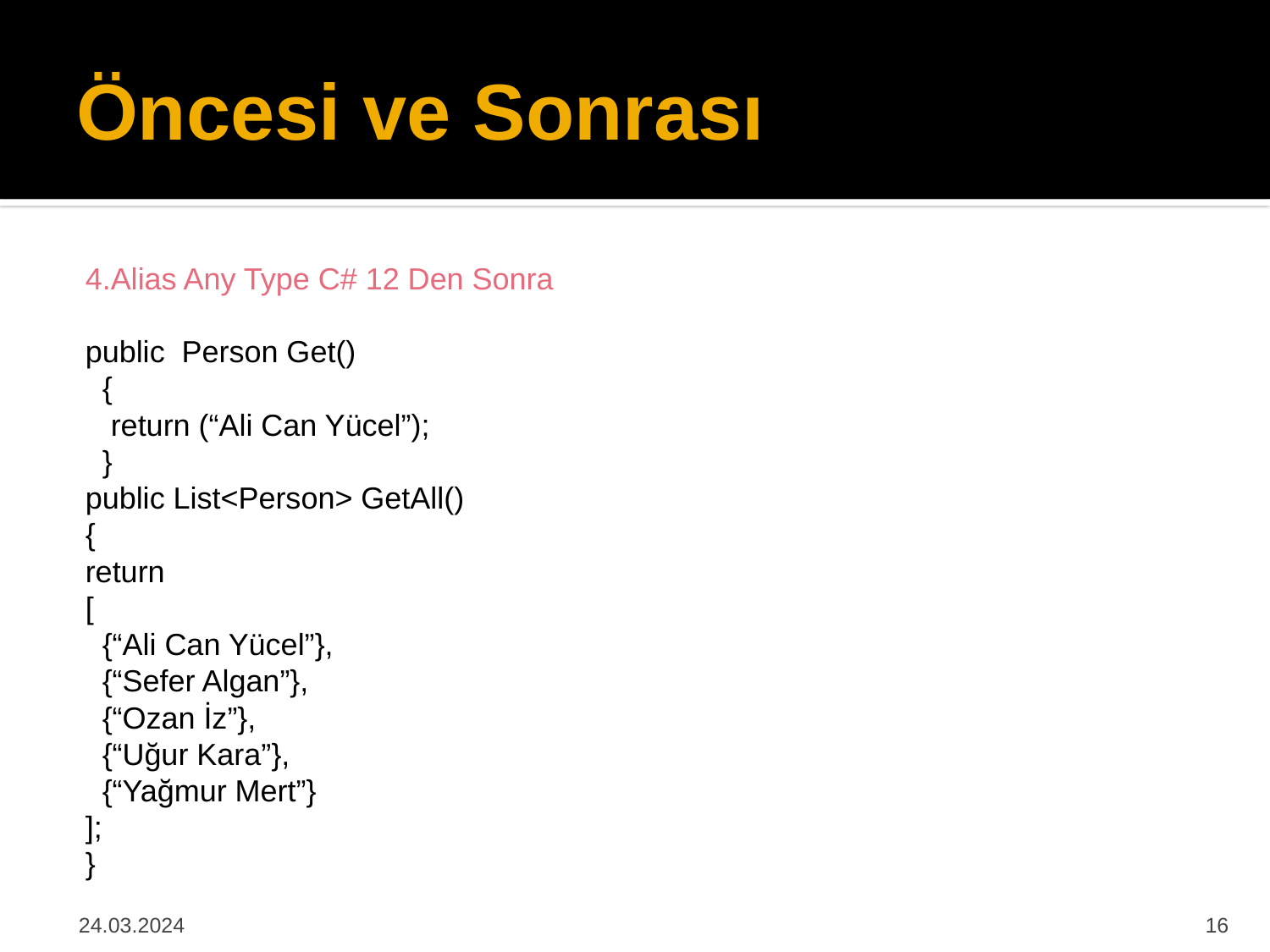

# Öncesi ve Sonrası
4.Alias Any Type C# 12 Den Sonra

public  Person Get()
  {
   return (“Ali Can Yücel”);
  }
public List<Person> GetAll()
{
return
[
  {“Ali Can Yücel”},
  {“Sefer Algan”},
  {“Ozan İz”},
  {“Uğur Kara”},
  {“Yağmur Mert”}
];
}
24.03.2024
16